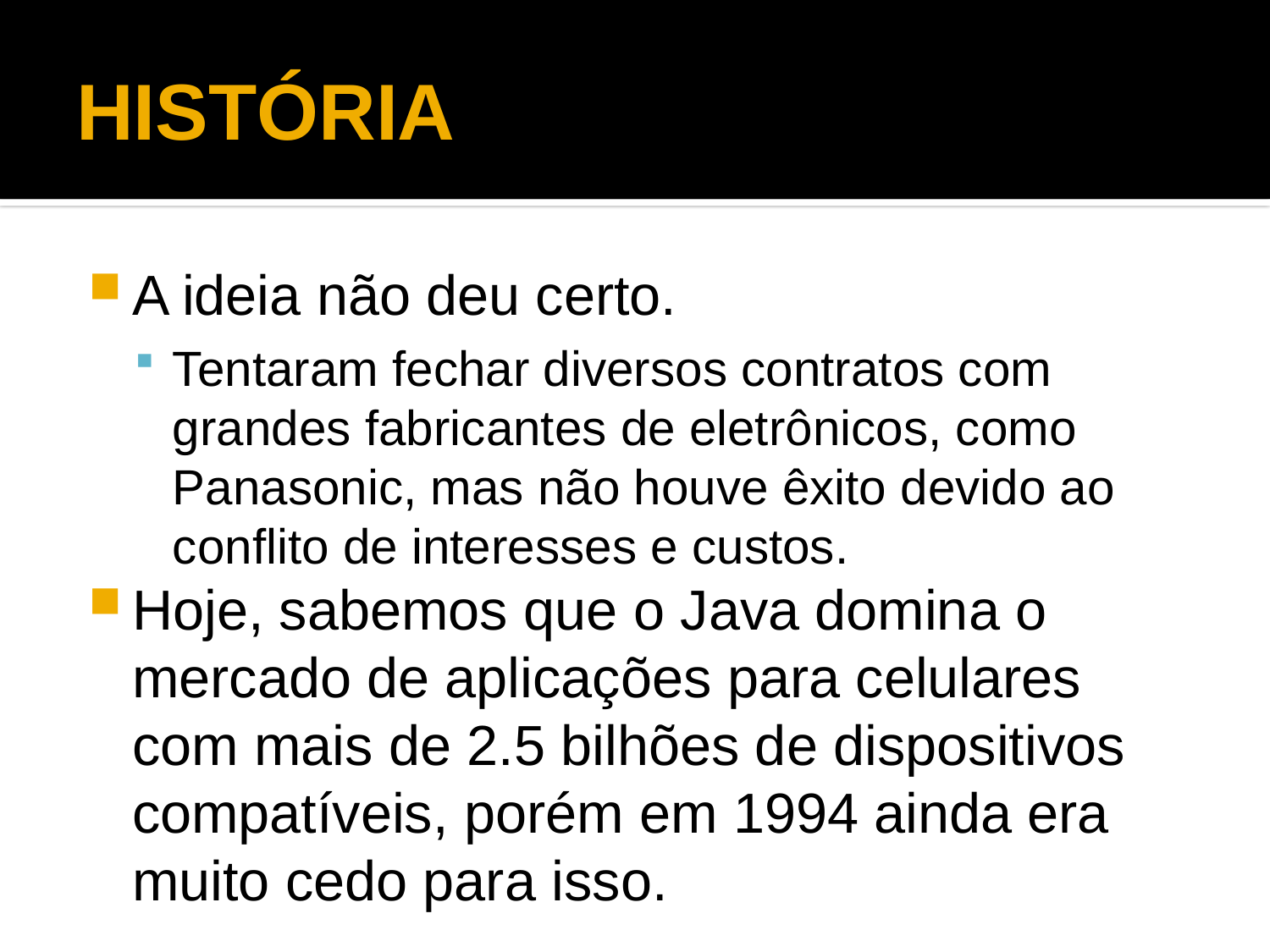

# HISTÓRIA
A ideia não deu certo.
Tentaram fechar diversos contratos com grandes fabricantes de eletrônicos, como Panasonic, mas não houve êxito devido ao conflito de interesses e custos.
Hoje, sabemos que o Java domina o mercado de aplicações para celulares com mais de 2.5 bilhões de dispositivos compatíveis, porém em 1994 ainda era muito cedo para isso.